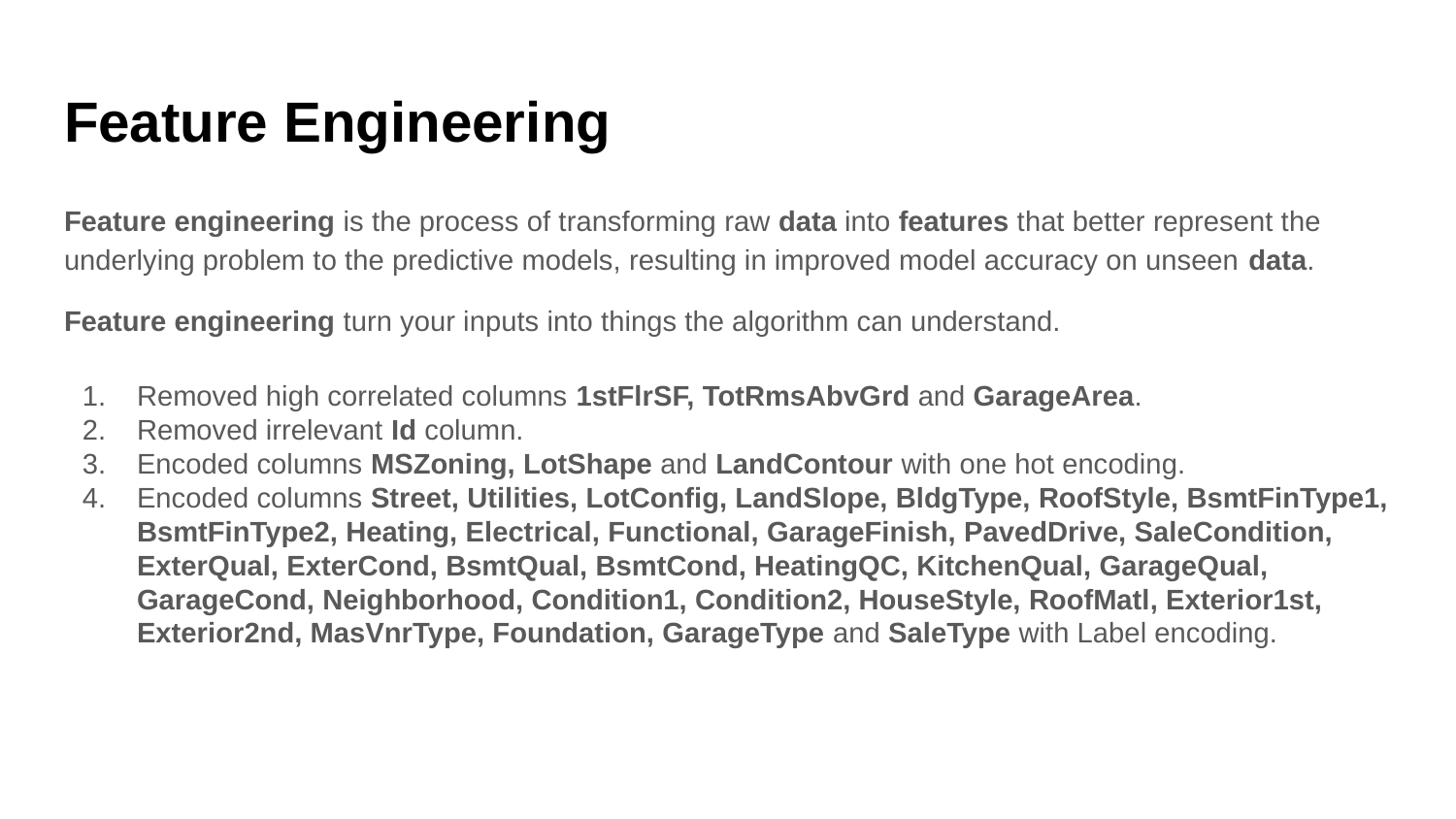

# Feature Engineering

Feature engineering is the process of transforming raw data into features that better represent the underlying problem to the predictive models, resulting in improved model accuracy on unseen data.
Feature engineering turn your inputs into things the algorithm can understand.
Removed high correlated columns 1stFlrSF, TotRmsAbvGrd and GarageArea.
Removed irrelevant Id column.
Encoded columns MSZoning, LotShape and LandContour with one hot encoding.
Encoded columns Street, Utilities, LotConfig, LandSlope, BldgType, RoofStyle, BsmtFinType1, BsmtFinType2, Heating, Electrical, Functional, GarageFinish, PavedDrive, SaleCondition, ExterQual, ExterCond, BsmtQual, BsmtCond, HeatingQC, KitchenQual, GarageQual, GarageCond, Neighborhood, Condition1, Condition2, HouseStyle, RoofMatl, Exterior1st, Exterior2nd, MasVnrType, Foundation, GarageType and SaleType with Label encoding.